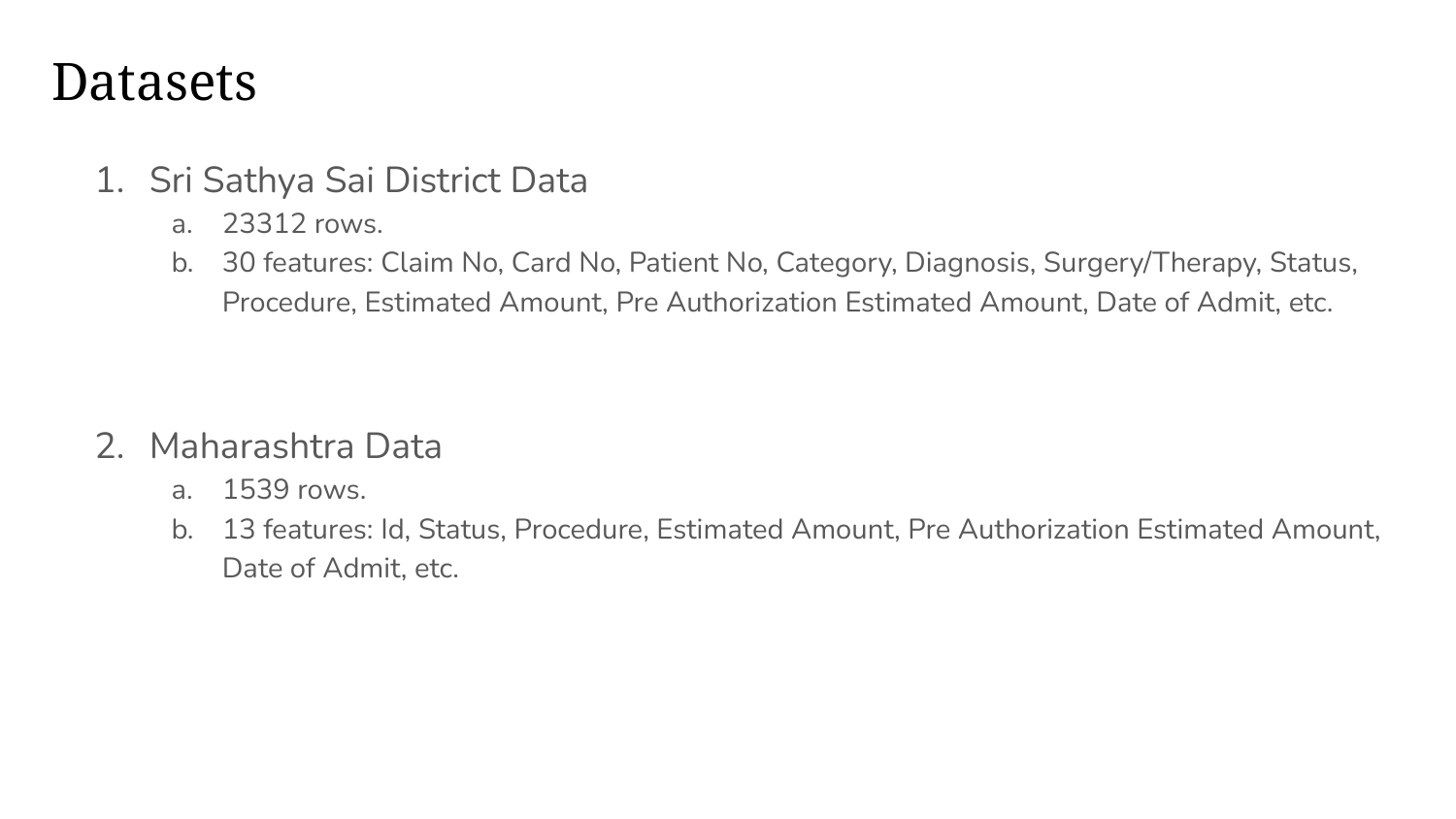

# Datasets
Sri Sathya Sai District Data
23312 rows.
30 features: Claim No, Card No, Patient No, Category, Diagnosis, Surgery/Therapy, Status, Procedure, Estimated Amount, Pre Authorization Estimated Amount, Date of Admit, etc.

Maharashtra Data
1539 rows.
13 features: Id, Status, Procedure, Estimated Amount, Pre Authorization Estimated Amount, Date of Admit, etc.